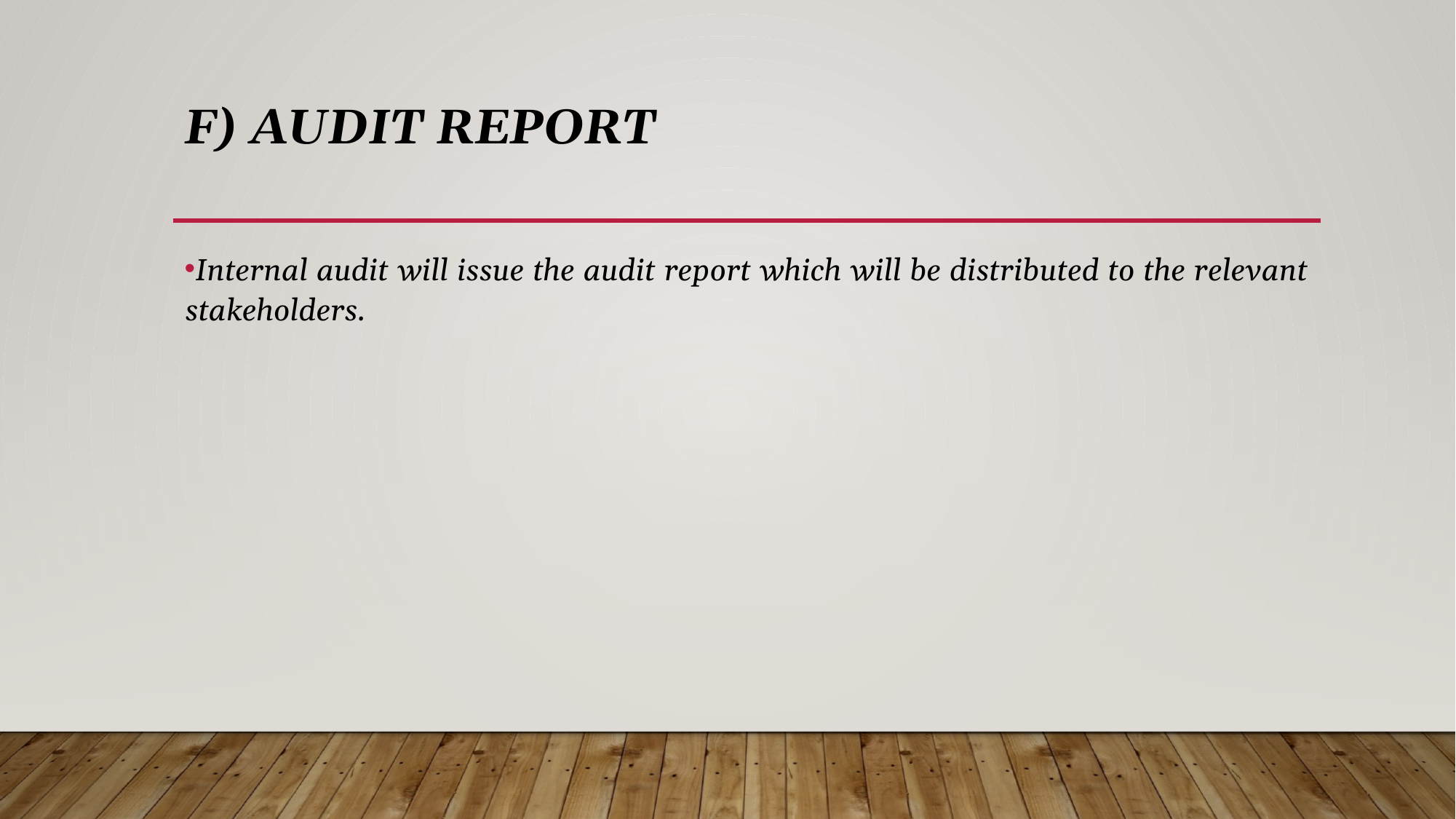

# f) AUDIT REPORT
Internal audit will issue the audit report which will be distributed to the relevant stakeholders.